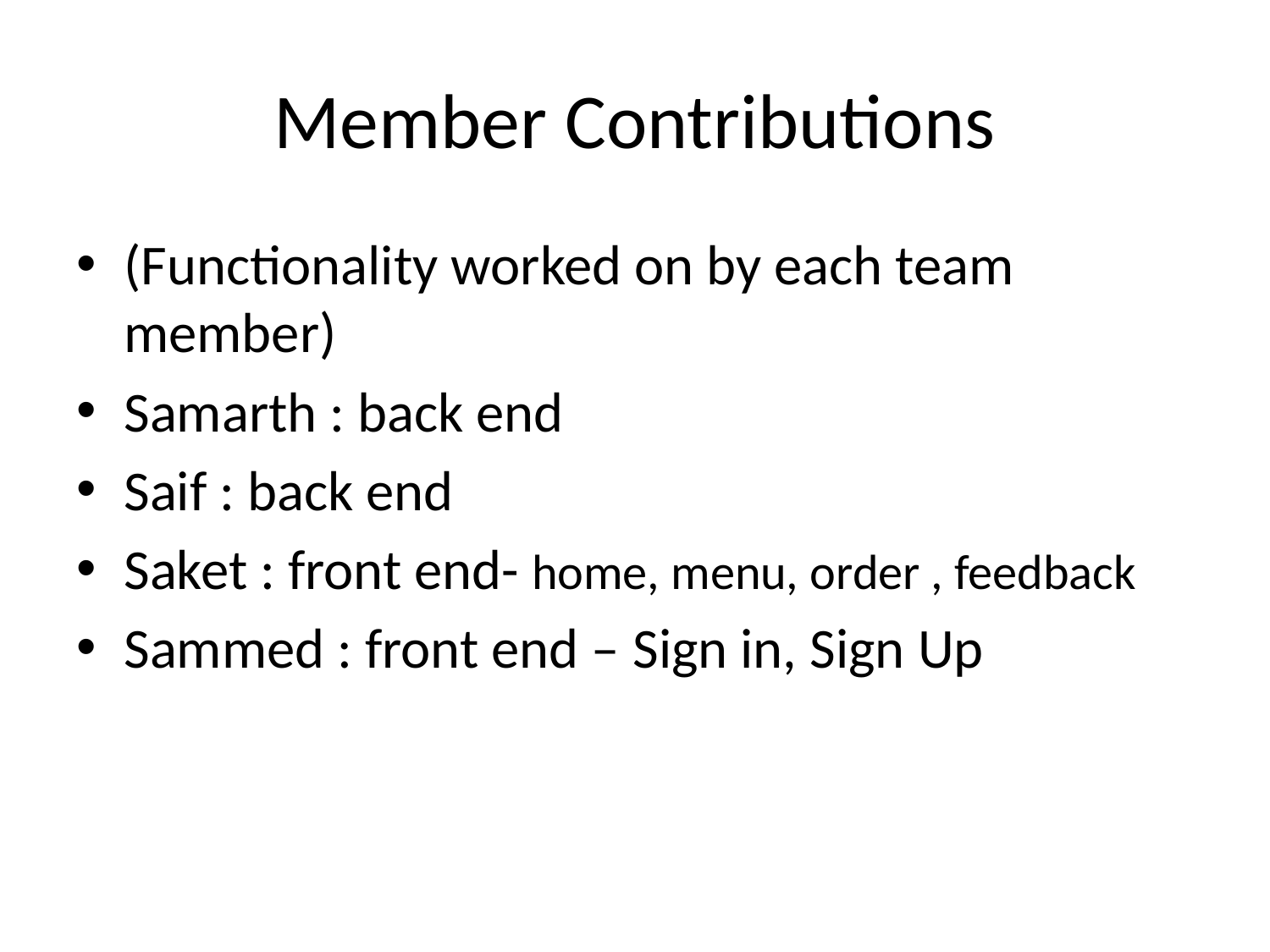

# Member Contributions
(Functionality worked on by each team member)
Samarth : back end
Saif : back end
Saket : front end- home, menu, order , feedback
Sammed : front end – Sign in, Sign Up